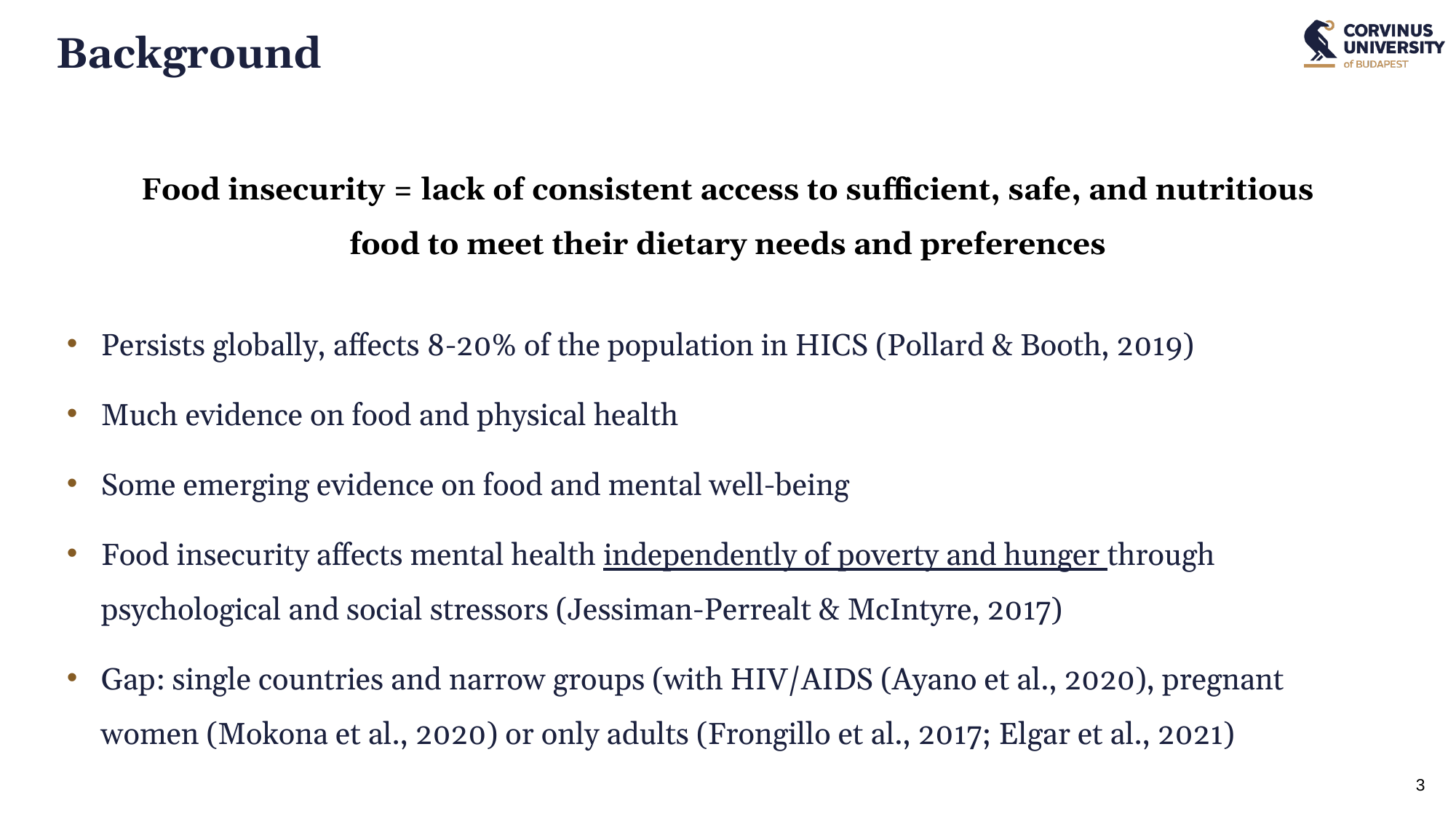

# Background
Food insecurity = lack of consistent access to sufficient, safe, and nutritious food to meet their dietary needs and preferences
Persists globally, affects 8-20% of the population in HICS (Pollard & Booth, 2019)
Much evidence on food and physical health
Some emerging evidence on food and mental well-being
Food insecurity affects mental health independently of poverty and hunger through psychological and social stressors (Jessiman-Perrealt & McIntyre, 2017)
Gap: single countries and narrow groups (with HIV/AIDS (Ayano et al., 2020), pregnant women (Mokona et al., 2020) or only adults (Frongillo et al., 2017; Elgar et al., 2021)